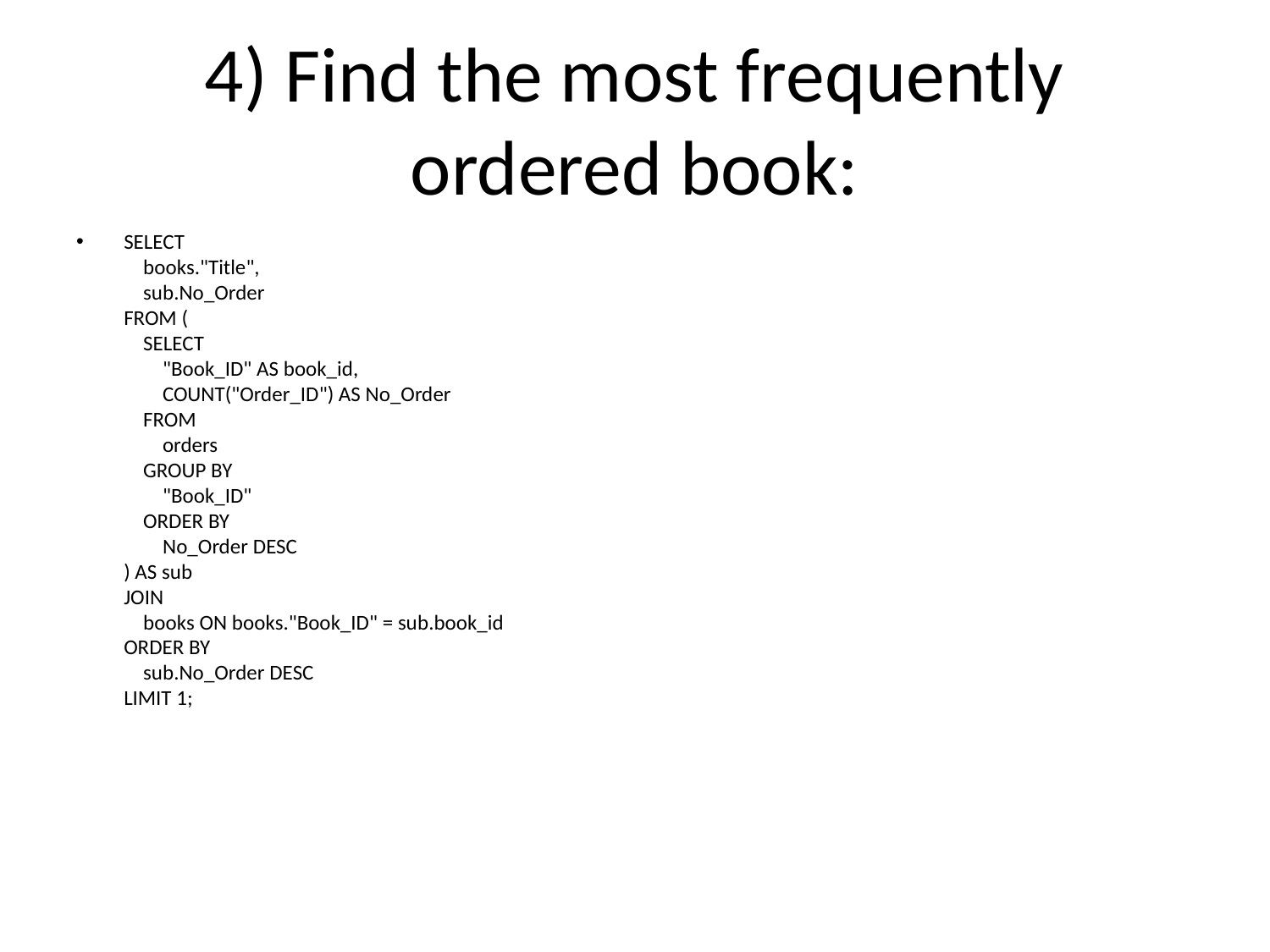

# 4) Find the most frequently ordered book:
SELECT
    books."Title",
    sub.No_Order
FROM (
    SELECT
        "Book_ID" AS book_id,
        COUNT("Order_ID") AS No_Order
    FROM
        orders
    GROUP BY
        "Book_ID"
    ORDER BY
        No_Order DESC
) AS sub
JOIN
    books ON books."Book_ID" = sub.book_id
ORDER BY
    sub.No_Order DESC
LIMIT 1;